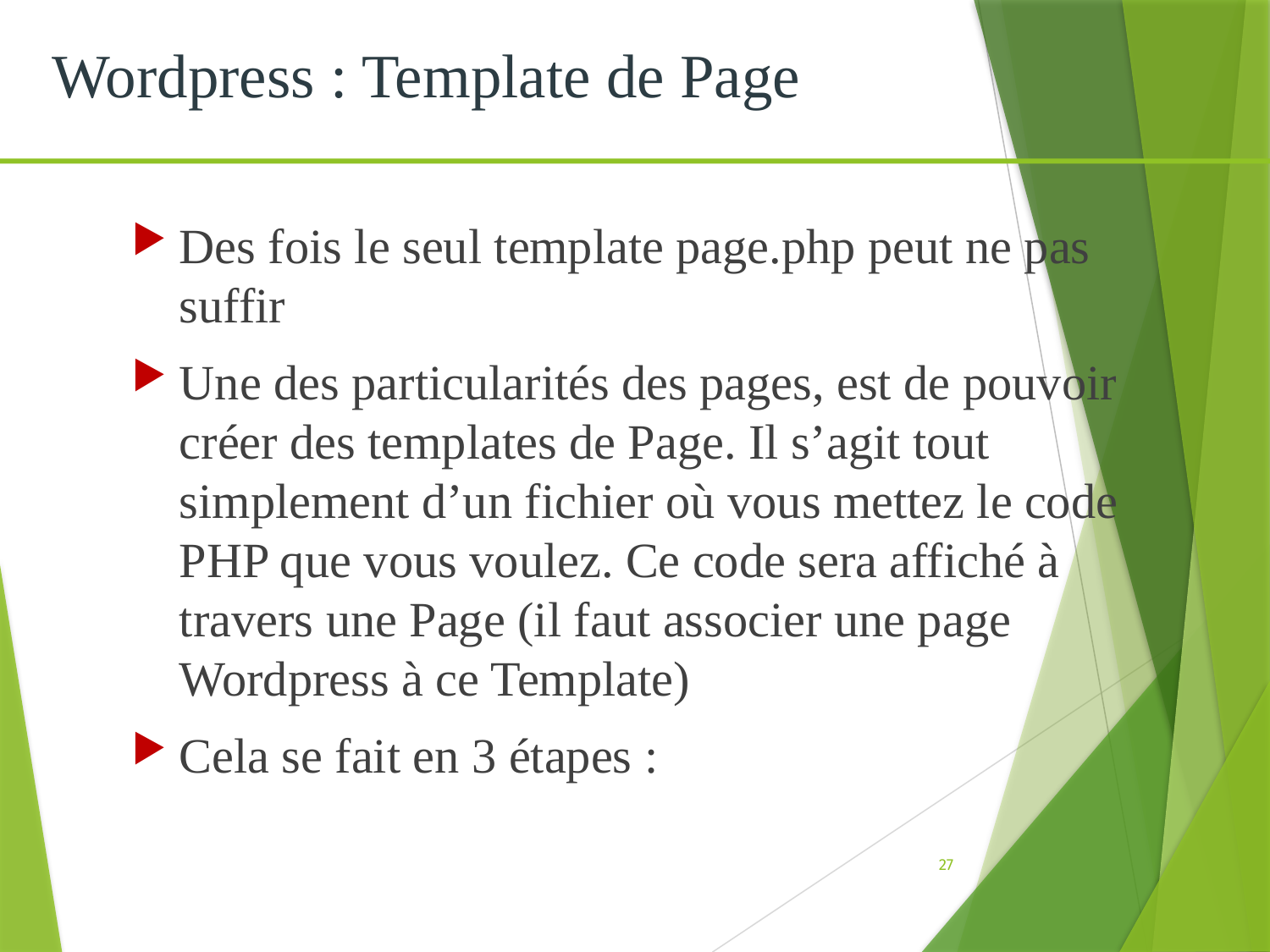

Wordpress : Template de Page

Des fois le seul template page.php peut ne pas suffir
Une des particularités des pages, est de pouvoir créer des templates de Page. Il s’agit tout simplement d’un fichier où vous mettez le code PHP que vous voulez. Ce code sera affiché à travers une Page (il faut associer une page Wordpress à ce Template)
Cela se fait en 3 étapes :

27